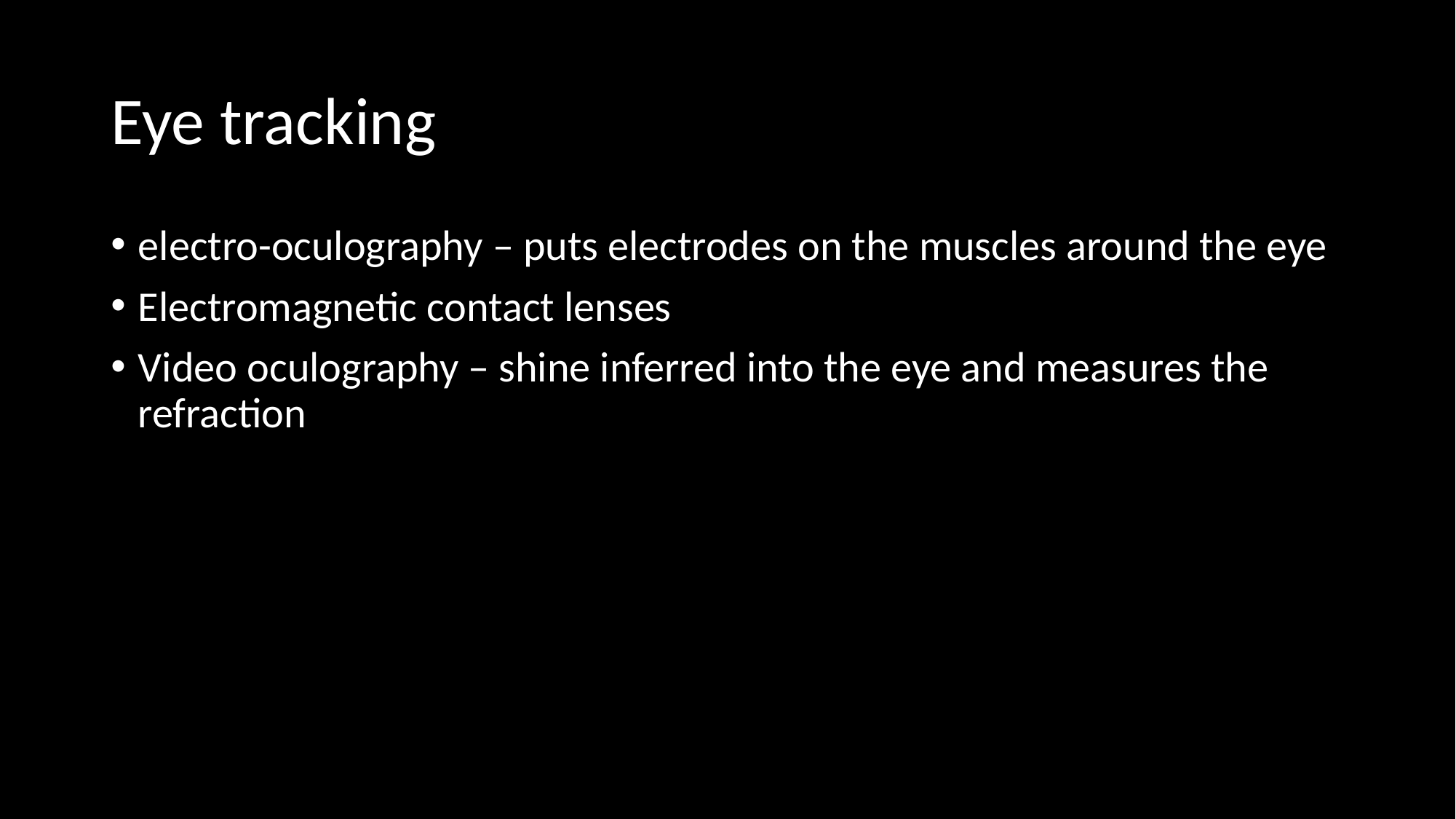

# Eye tracking
electro-oculography – puts electrodes on the muscles around the eye
Electromagnetic contact lenses
Video oculography – shine inferred into the eye and measures the refraction